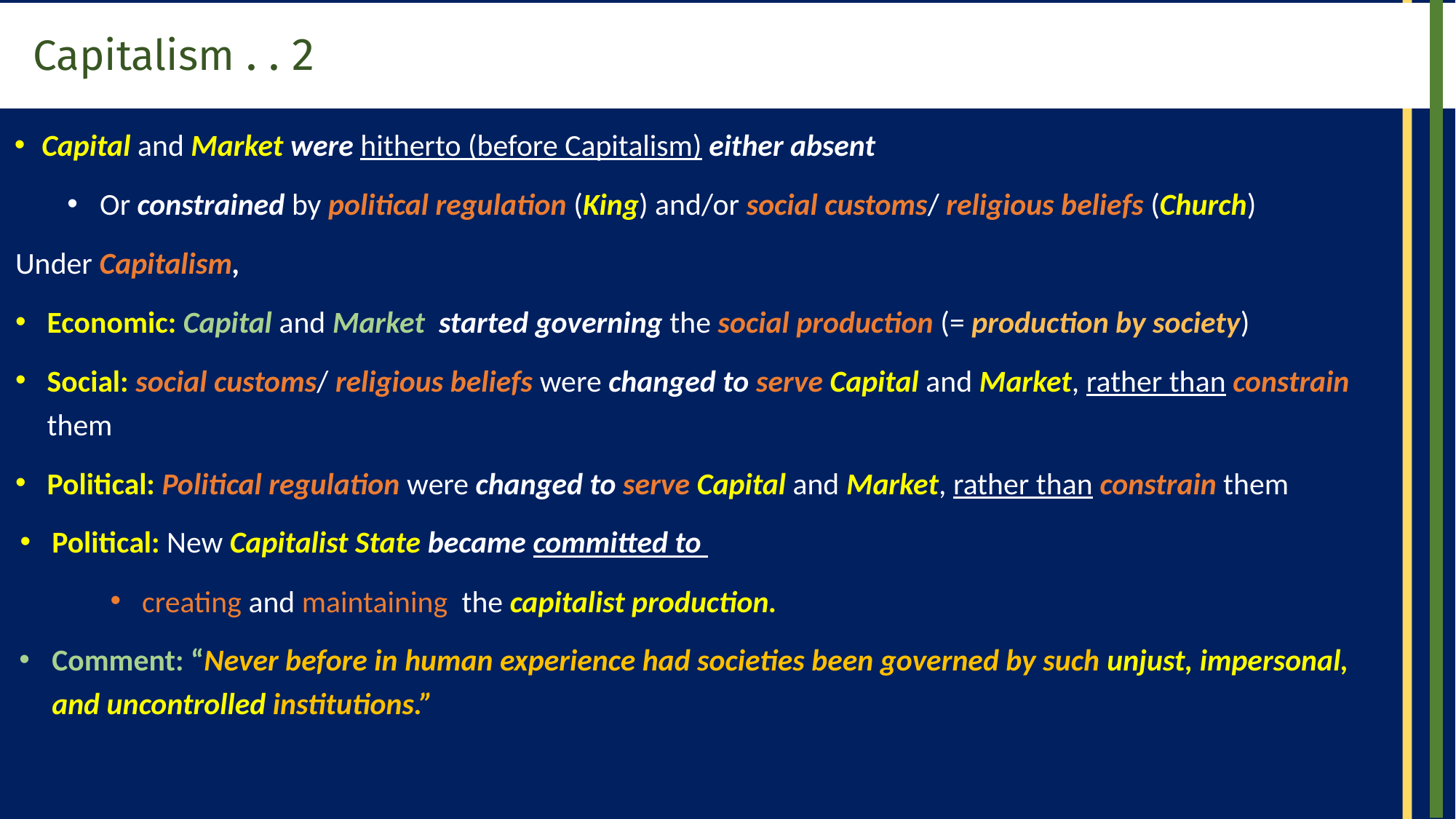

# Capitalism . . 2
Capital and Market were hitherto (before Capitalism) either absent
Or constrained by political regulation (King) and/or social customs/ religious beliefs (Church)
Under Capitalism,
Economic: Capital and Market  started governing the social production (= production by society)
Social: social customs/ religious beliefs were changed to serve Capital and Market, rather than constrain them
Political: Political regulation were changed to serve Capital and Market, rather than constrain them
Political: New Capitalist State became committed to
creating and maintaining  the capitalist production.
Comment: “Never before in human experience had societies been governed by such unjust, impersonal, and uncontrolled institutions.”